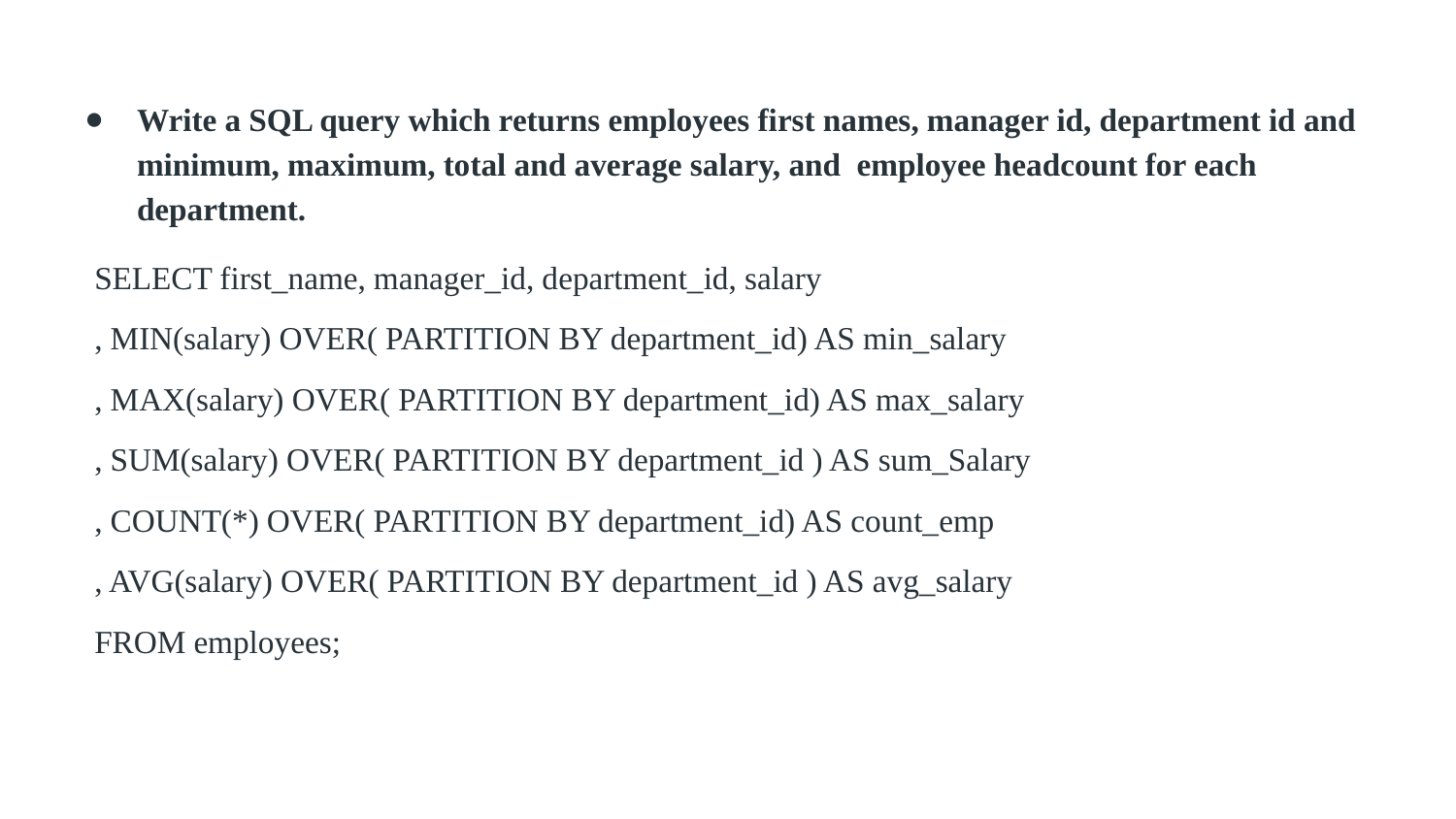

Write a SQL query which returns employees first names, manager id, department id and minimum, maximum, total and average salary, and  employee headcount for each department.
SELECT first_name, manager_id, department_id, salary
, MIN(salary) OVER( PARTITION BY department_id) AS min_salary
, MAX(salary) OVER( PARTITION BY department_id) AS max_salary
, SUM(salary) OVER( PARTITION BY department_id ) AS sum_Salary
, COUNT(*) OVER( PARTITION BY department_id) AS count_emp
, AVG(salary) OVER( PARTITION BY department_id ) AS avg_salary
FROM employees;